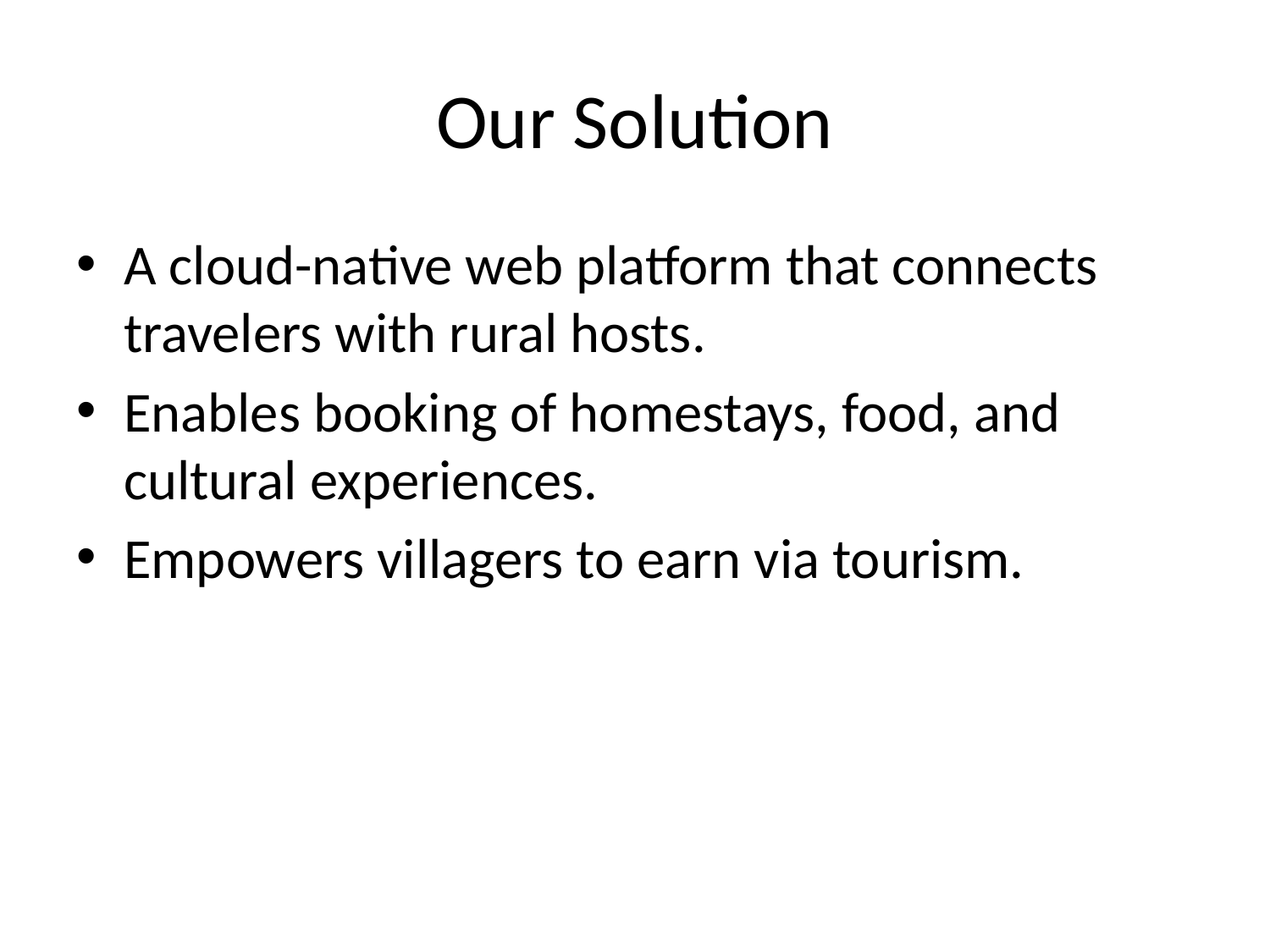

# Our Solution
A cloud-native web platform that connects travelers with rural hosts.
Enables booking of homestays, food, and cultural experiences.
Empowers villagers to earn via tourism.